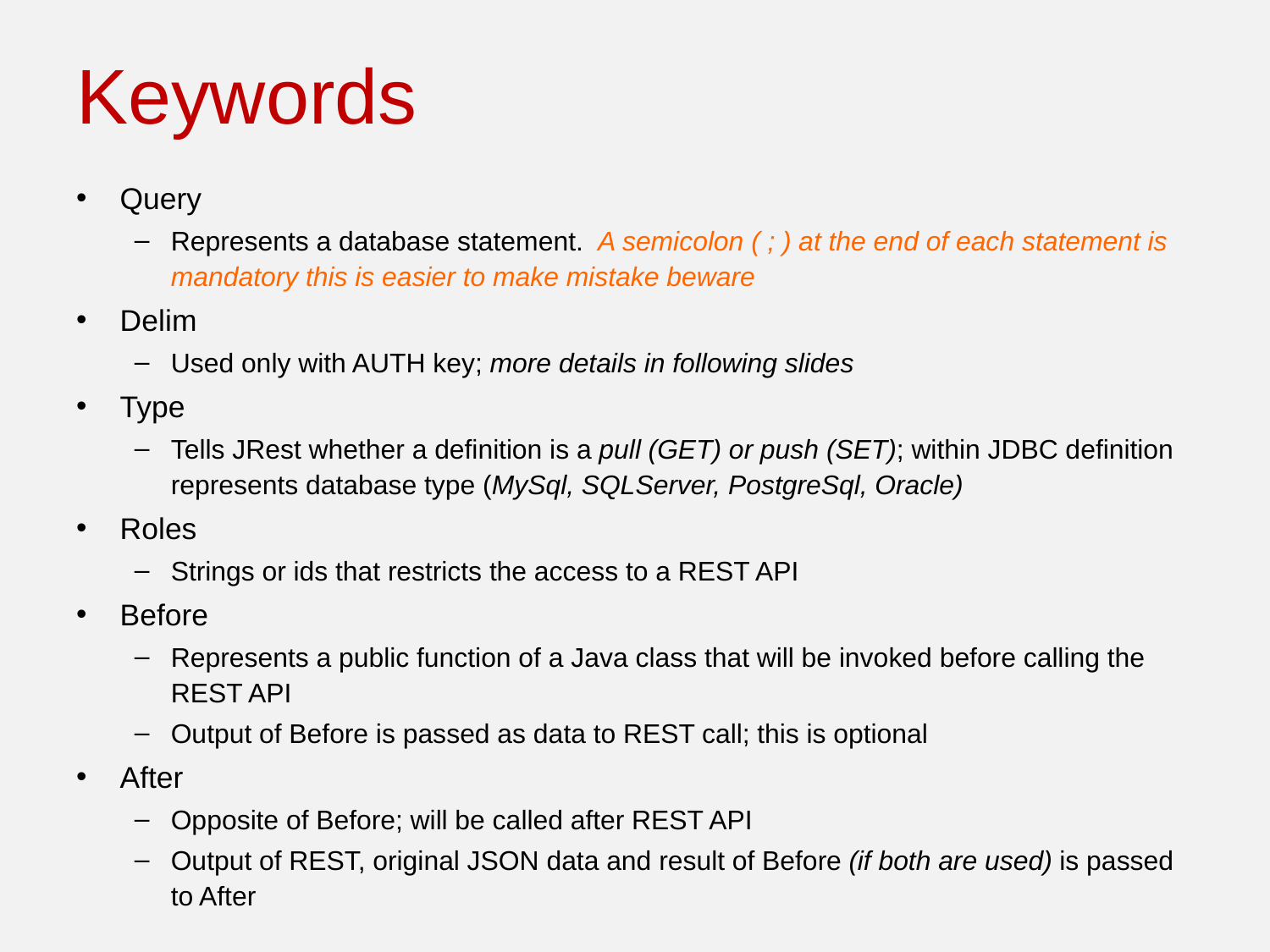

# Keywords
Query
Represents a database statement.  A semicolon ( ; ) at the end of each statement is mandatory this is easier to make mistake beware
Delim
Used only with AUTH key; more details in following slides
Type
Tells JRest whether a definition is a pull (GET) or push (SET); within JDBC definition represents database type (MySql, SQLServer, PostgreSql, Oracle)
Roles
Strings or ids that restricts the access to a REST API
Before
Represents a public function of a Java class that will be invoked before calling the REST API
Output of Before is passed as data to REST call; this is optional
After
Opposite of Before; will be called after REST API
Output of REST, original JSON data and result of Before (if both are used) is passed to After